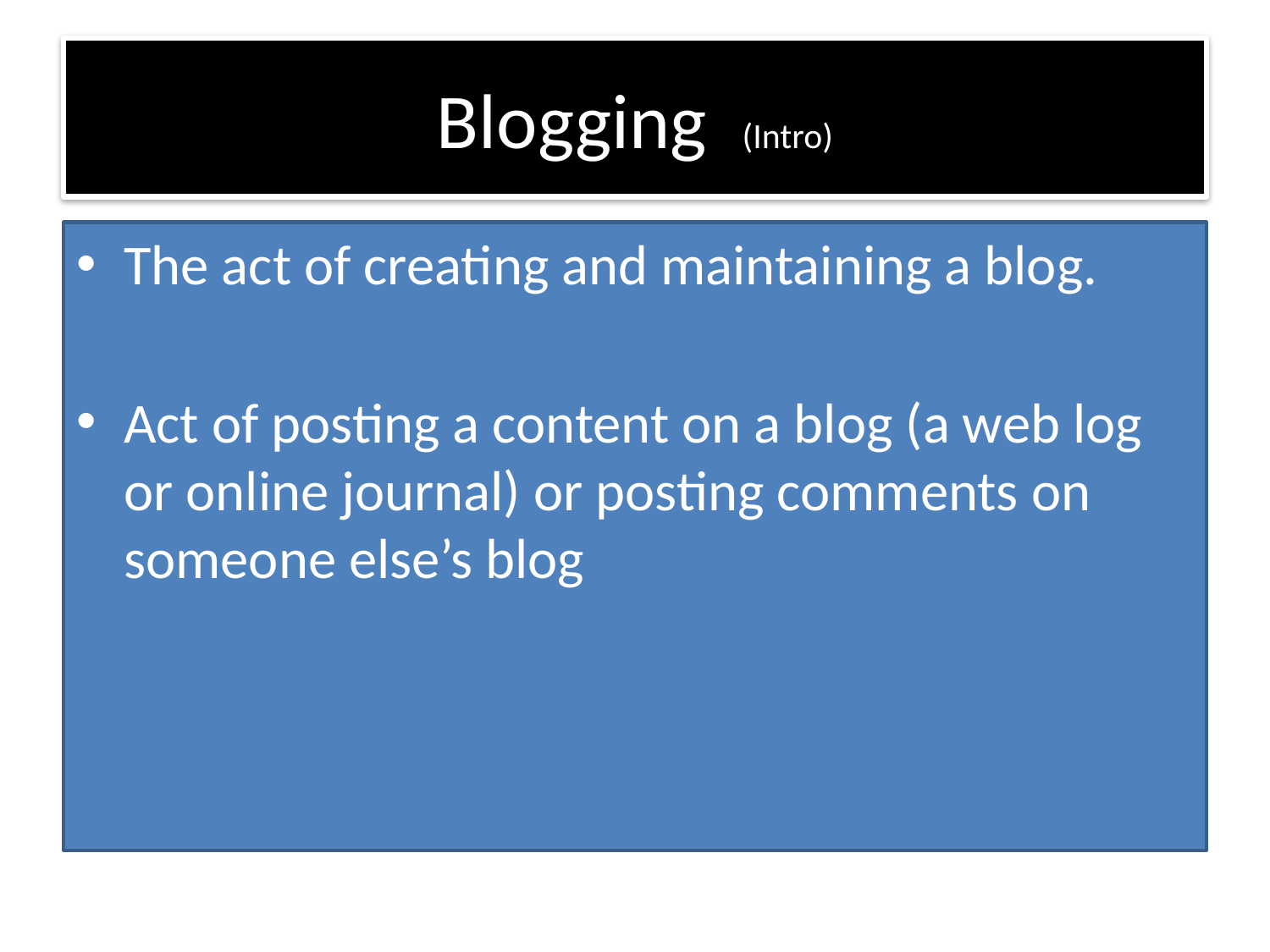

# Blogging  (Intro)
The act of creating and maintaining a blog.

Act of posting a content on a blog (a web log or online journal) or posting comments on someone else’s blog